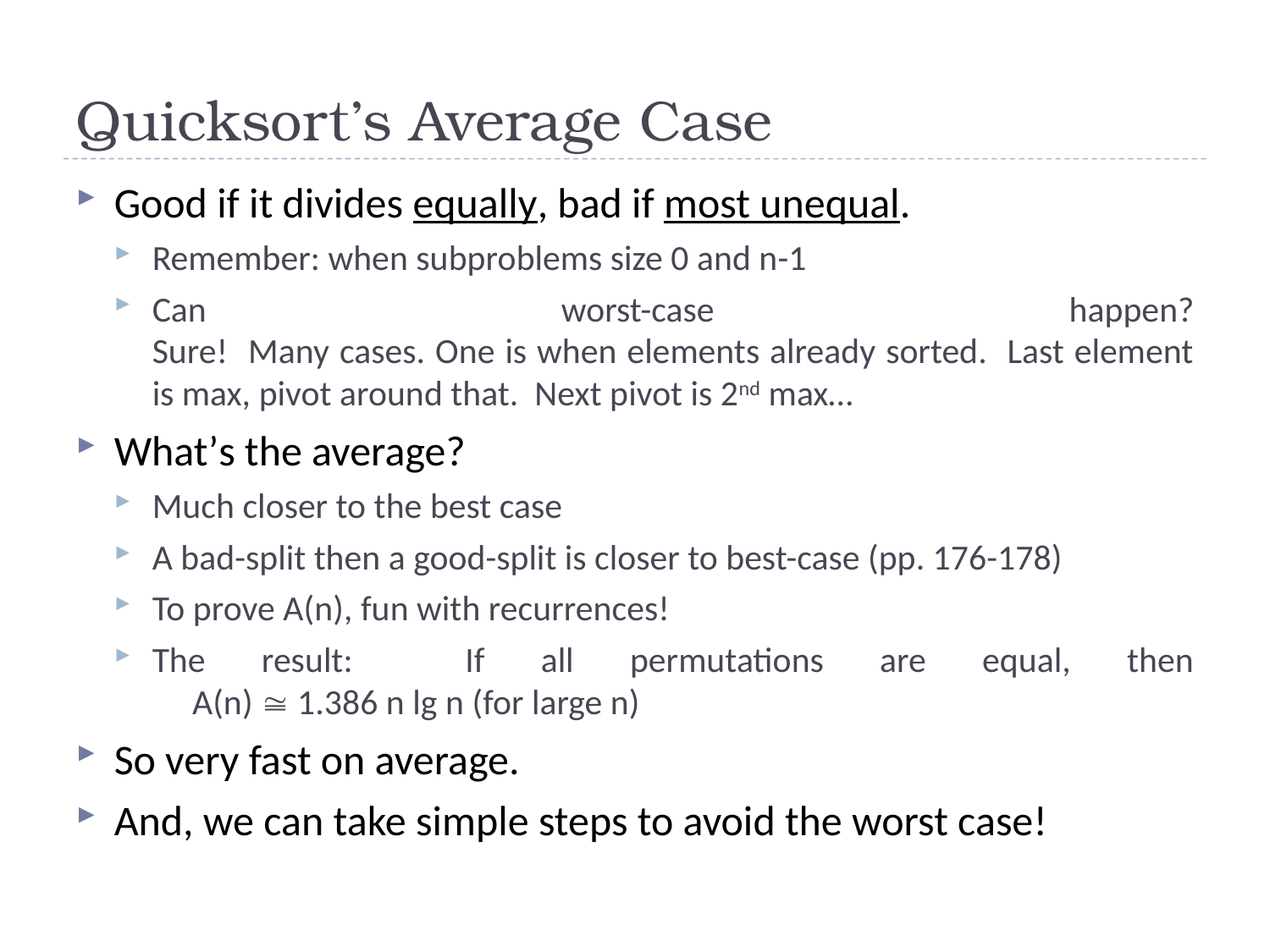

# Quicksort’s Average Case
Good if it divides equally, bad if most unequal.
Remember: when subproblems size 0 and n-1
Can worst-case happen?
Sure!  Many cases. One is when elements already sorted.  Last element is max, pivot around that.  Next pivot is 2nd max…
What’s the average?
Much closer to the best case
A bad-split then a good-split is closer to best-case (pp. 176-178)
To prove A(n), fun with recurrences!
The result:  If all permutations are equal, then
     A(n) ≅ 1.386 n lg n (for large n)
So very fast on average.
And, we can take simple steps to avoid the worst case!